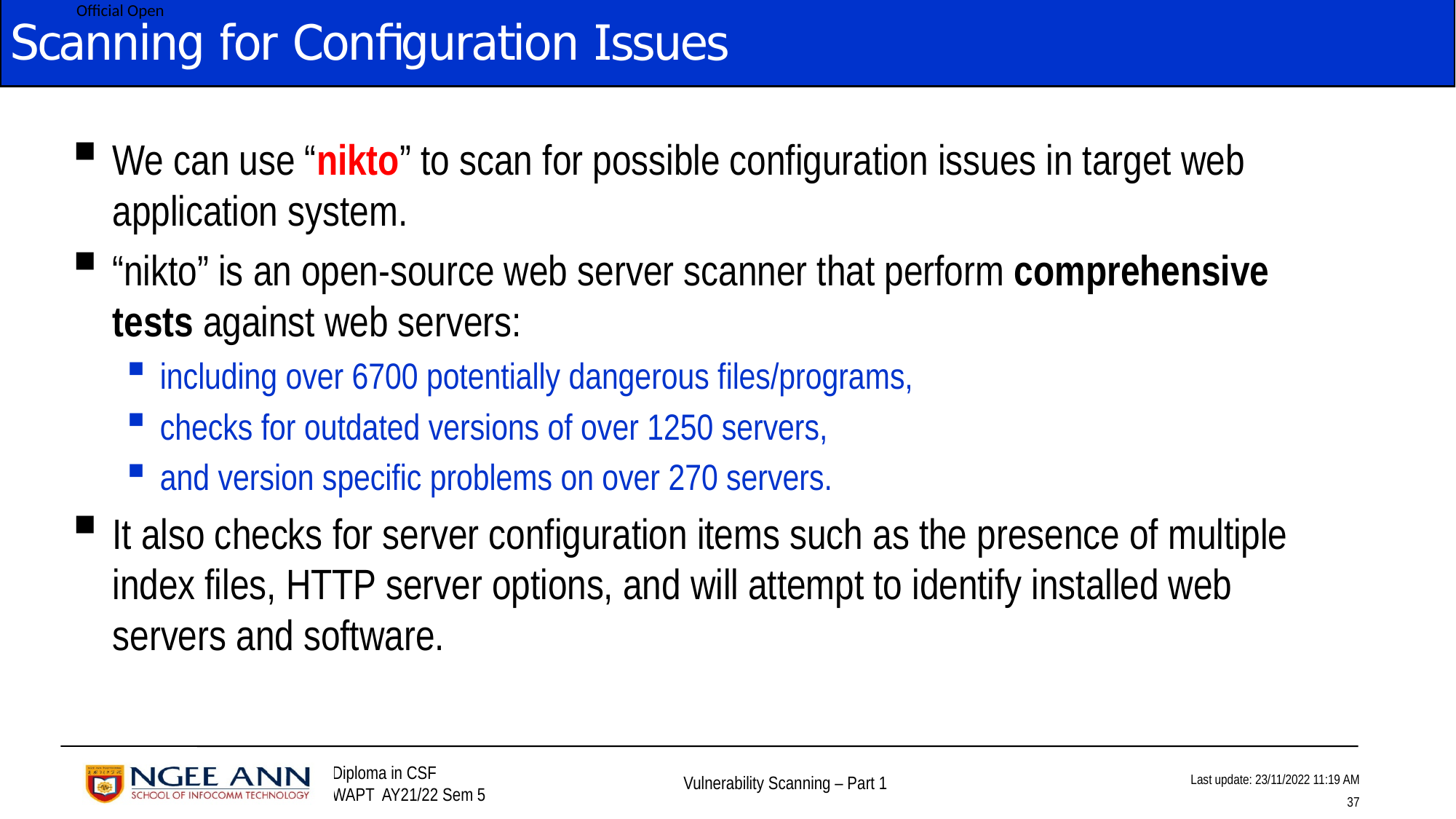

# Scanning for Configuration Issues
We can use “nikto” to scan for possible configuration issues in target web application system.
“nikto” is an open-source web server scanner that perform comprehensive tests against web servers:
including over 6700 potentially dangerous files/programs,
checks for outdated versions of over 1250 servers,
and version specific problems on over 270 servers.
It also checks for server configuration items such as the presence of multiple index files, HTTP server options, and will attempt to identify installed web servers and software.